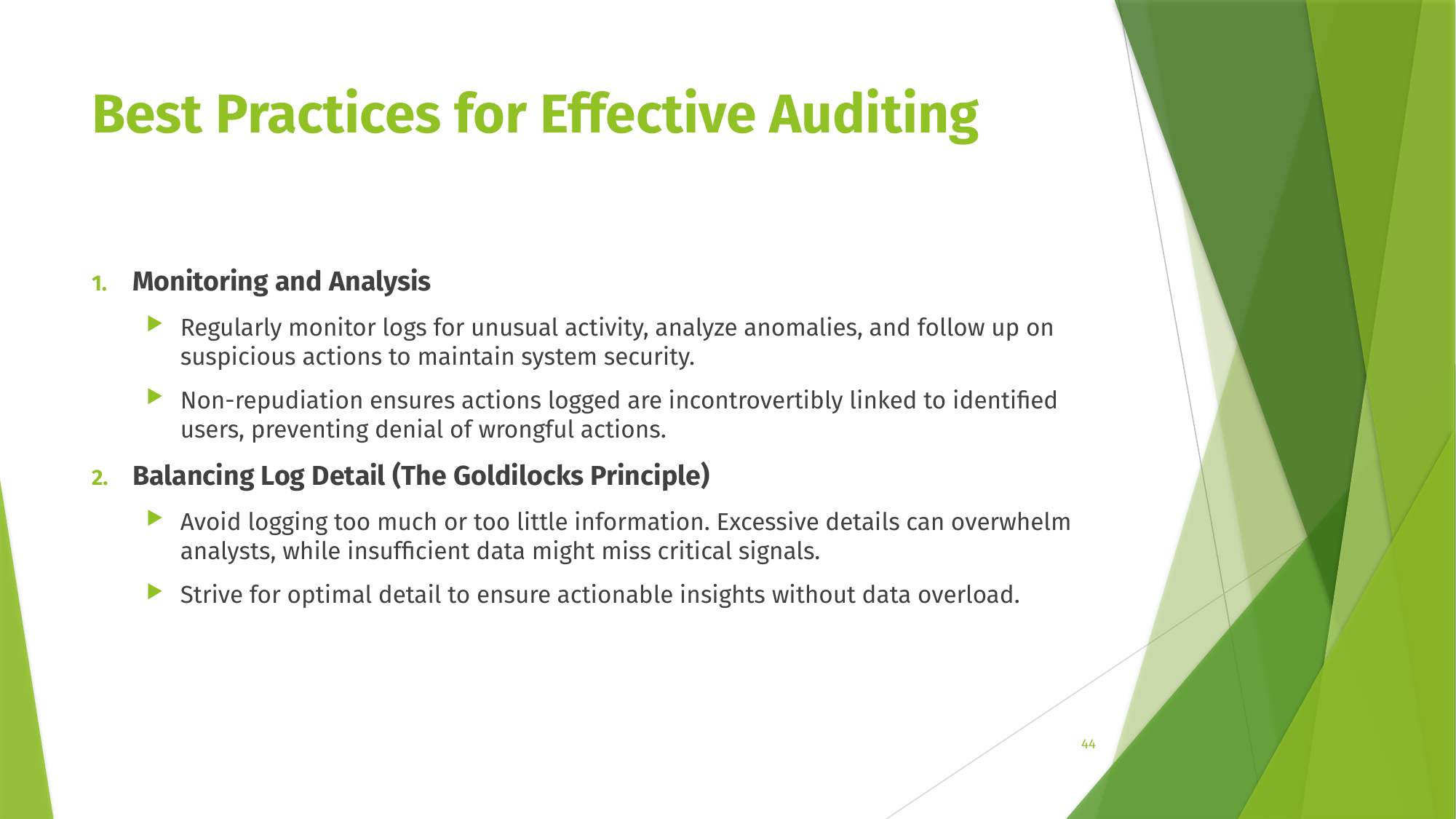

# Best Practices for Effective Auditing
Monitoring and Analysis
Regularly monitor logs for unusual activity, analyze anomalies, and follow up on suspicious actions to maintain system security.
Non-repudiation ensures actions logged are incontrovertibly linked to identified users, preventing denial of wrongful actions.
Balancing Log Detail (The Goldilocks Principle)
Avoid logging too much or too little information. Excessive details can overwhelm analysts, while insufficient data might miss critical signals.
Strive for optimal detail to ensure actionable insights without data overload.

44